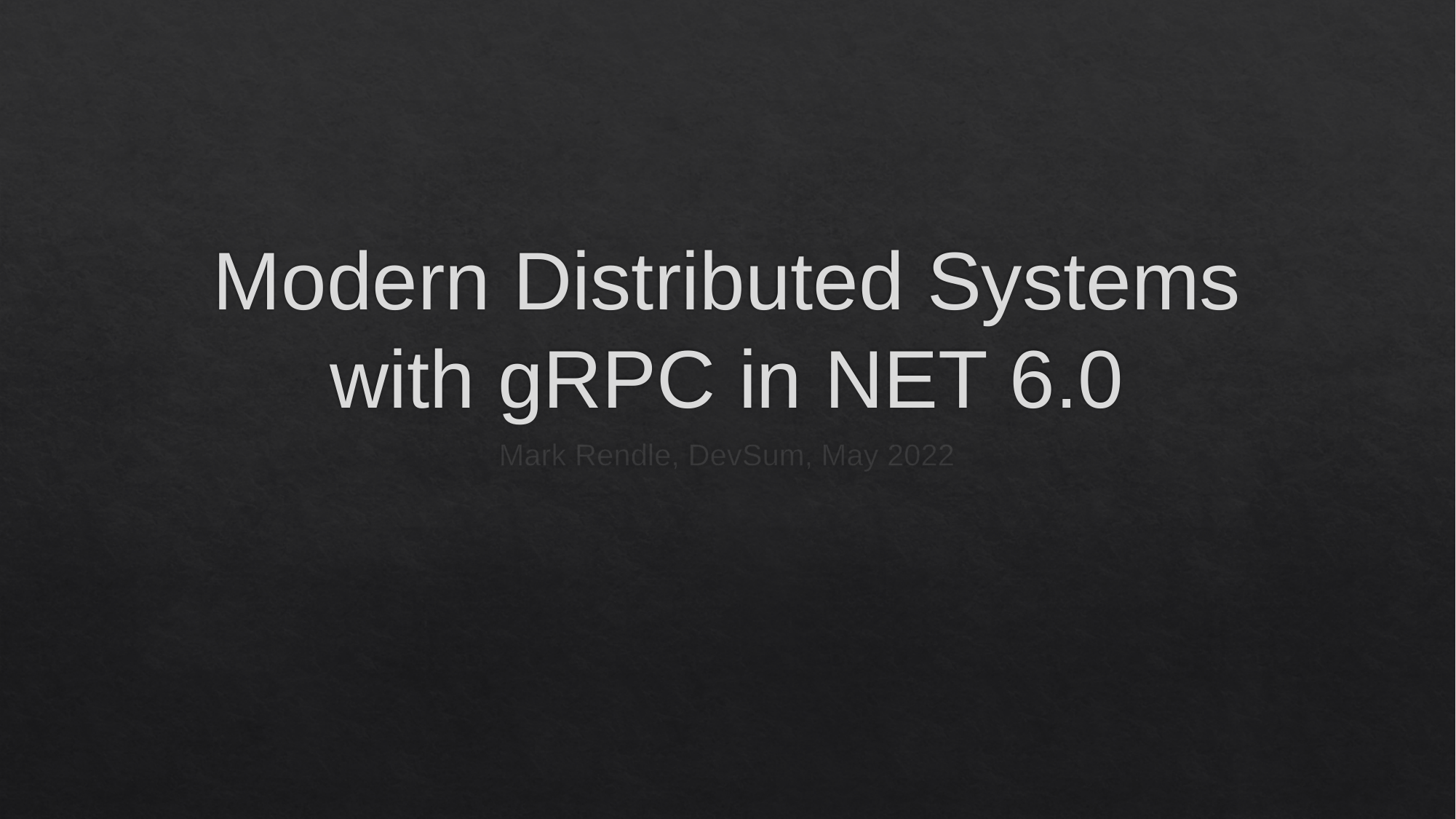

# Modern Distributed Systems with gRPC in NET 6.0
Mark Rendle, DevSum, May 2022